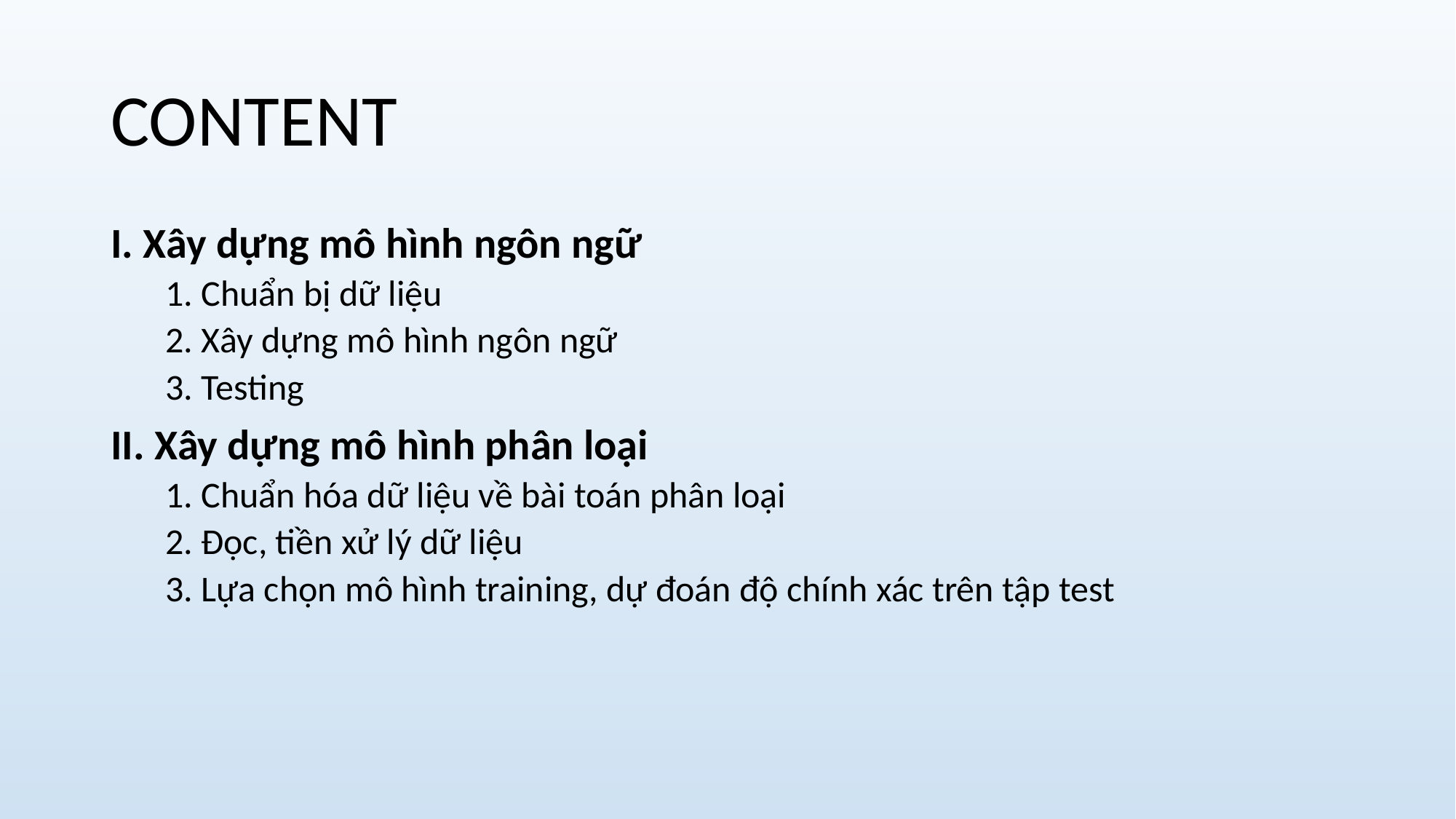

# CONTENT
I. Xây dựng mô hình ngôn ngữ
1. Chuẩn bị dữ liệu
2. Xây dựng mô hình ngôn ngữ
3. Testing
II. Xây dựng mô hình phân loại
1. Chuẩn hóa dữ liệu về bài toán phân loại
2. Đọc, tiền xử lý dữ liệu
3. Lựa chọn mô hình training, dự đoán độ chính xác trên tập test